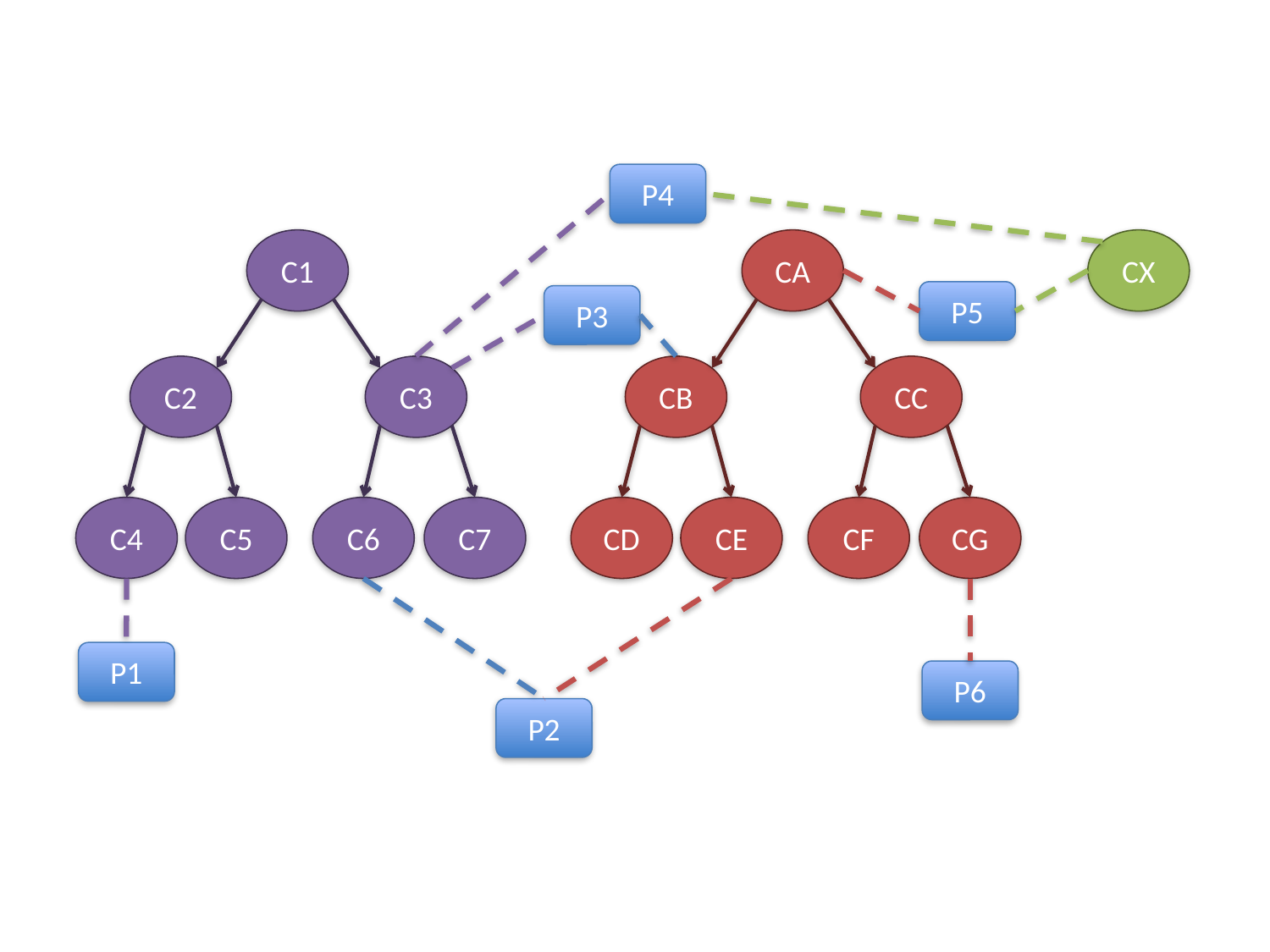

P4
C1
C2
C3
C4
C5
C6
C7
CA
CB
CC
CD
CE
CF
CG
CX
P5
P3
P1
P6
P2